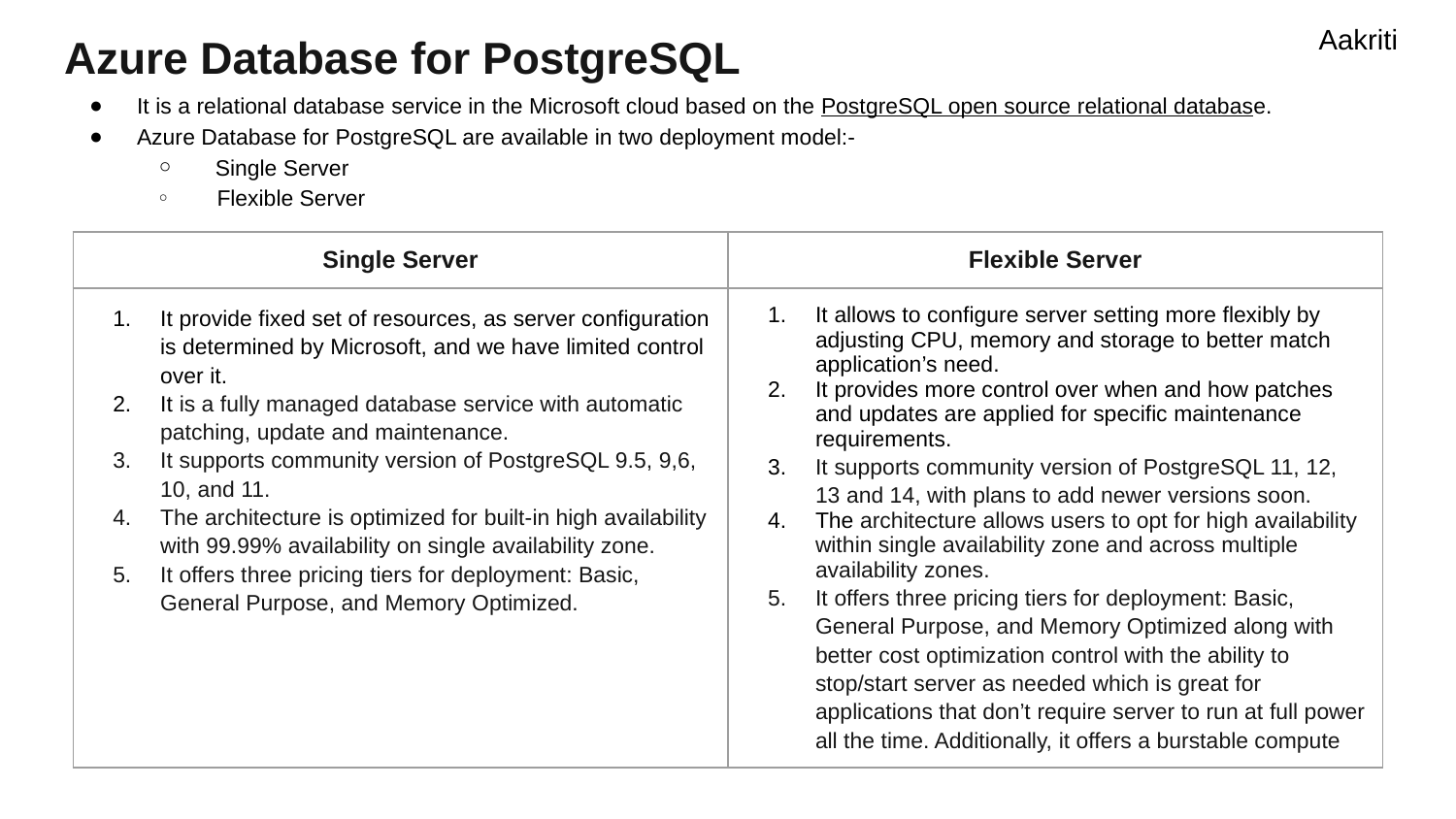

# Azure Database for PostgreSQL

Aakriti
It is a relational database service in the Microsoft cloud based on the PostgreSQL open source relational database.
Azure Database for PostgreSQL are available in two deployment model:-
 Single Server
  Flexible Server

| Single Server | Flexible Server |
| --- | --- |
| It provide fixed set of resources, as server configuration is determined by Microsoft, and we have limited control over it. It is a fully managed database service with automatic patching, update and maintenance. It supports community version of PostgreSQL 9.5, 9,6, 10, and 11. The architecture is optimized for built-in high availability with 99.99% availability on single availability zone. It offers three pricing tiers for deployment: Basic, General Purpose, and Memory Optimized. | It allows to configure server setting more flexibly by adjusting CPU, memory and storage to better match application’s need. It provides more control over when and how patches and updates are applied for specific maintenance requirements. It supports community version of PostgreSQL 11, 12, 13 and 14, with plans to add newer versions soon. The architecture allows users to opt for high availability within single availability zone and across multiple availability zones. It offers three pricing tiers for deployment: Basic, General Purpose, and Memory Optimized along with better cost optimization control with the ability to stop/start server as needed which is great for applications that don’t require server to run at full power all the time. Additionally, it offers a burstable compute |